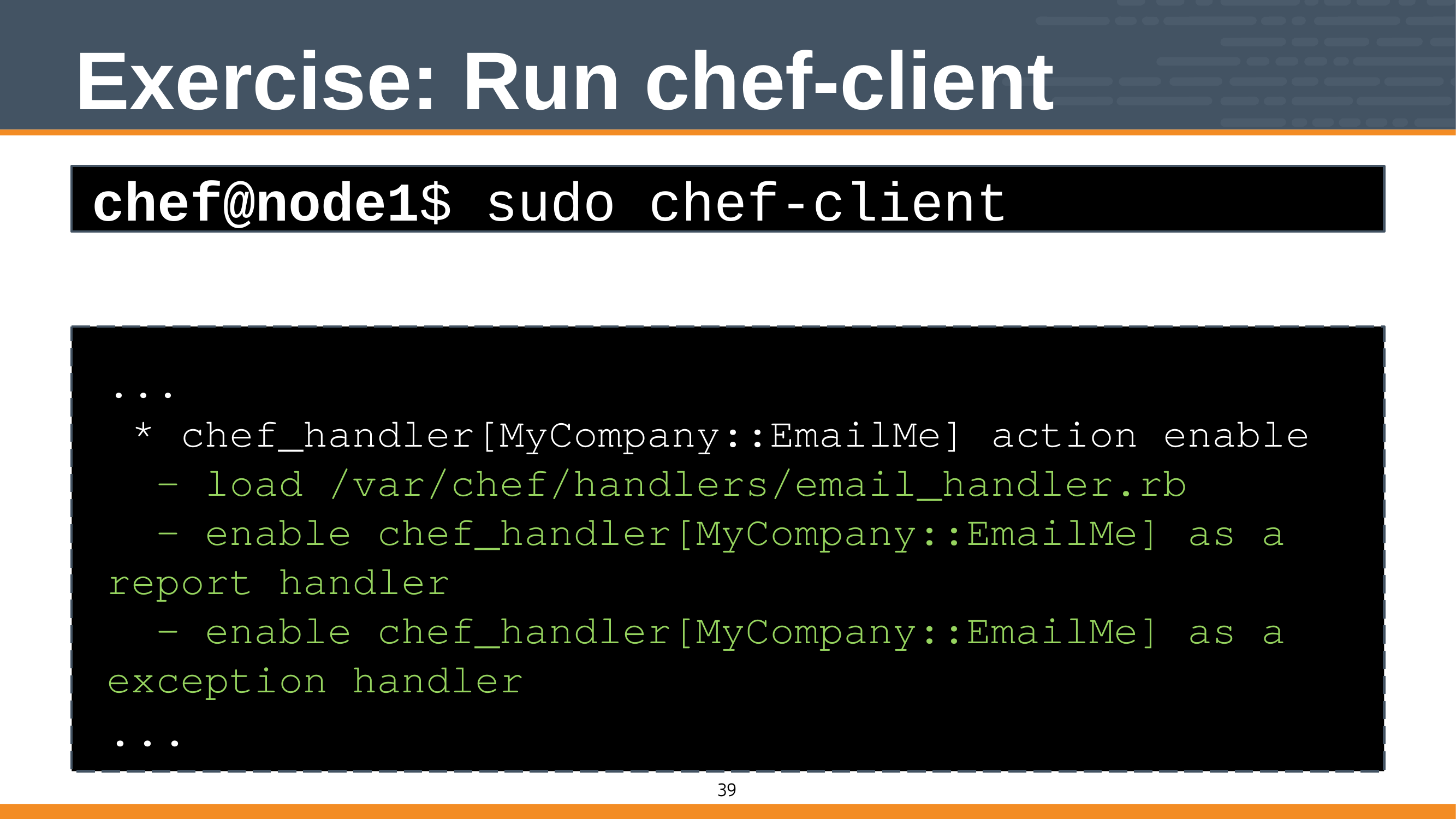

# Exercise: Run chef-client

chef@node1$ sudo chef-client

...
 * chef_handler[MyCompany::EmailMe] action enable
  - load /var/chef/handlers/email_handler.rb
  - enable chef_handler[MyCompany::EmailMe] as a
report handler
  - enable chef_handler[MyCompany::EmailMe] as a
exception handler
...
39